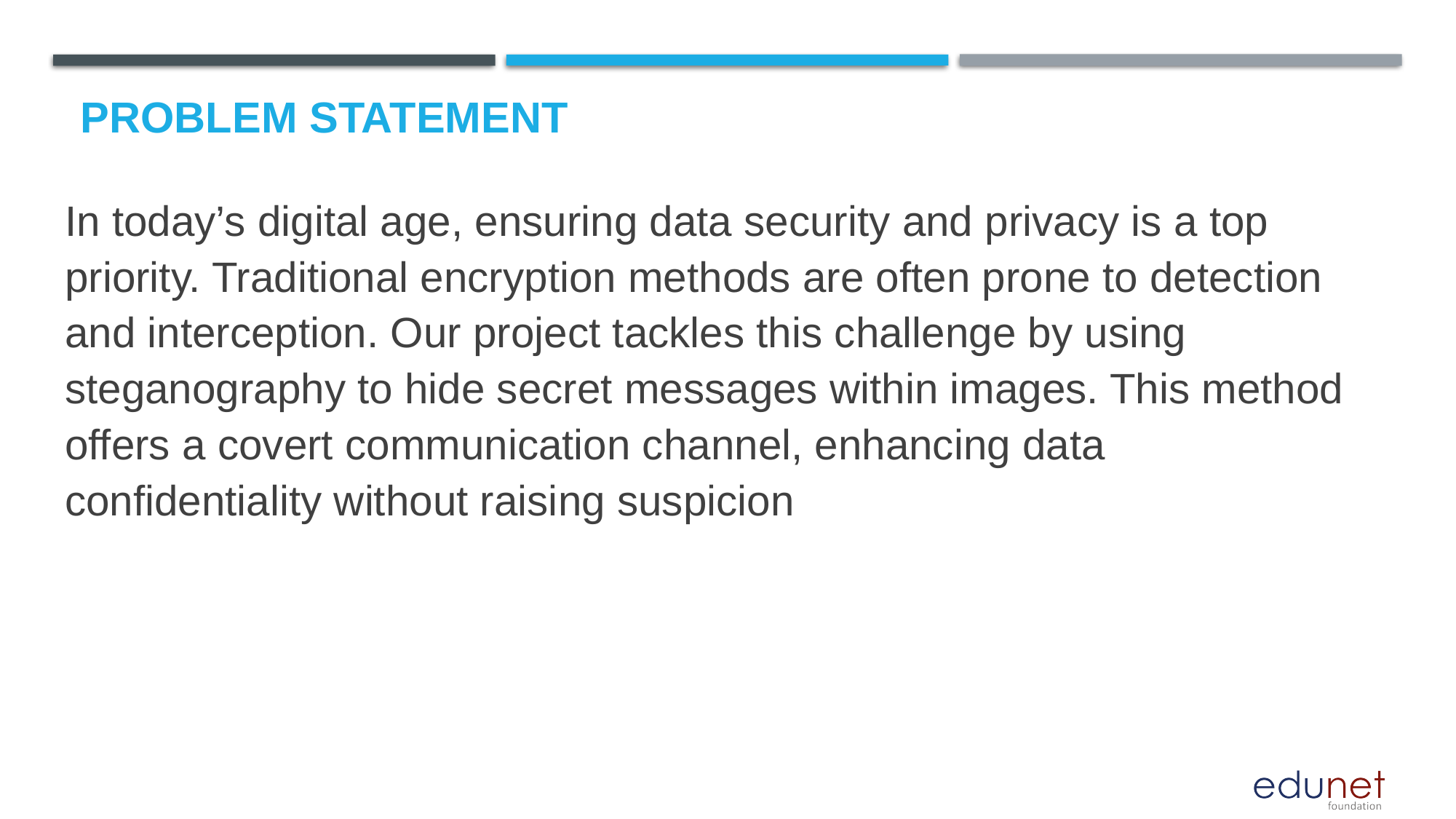

# Problem Statement
In today’s digital age, ensuring data security and privacy is a top priority. Traditional encryption methods are often prone to detection and interception. Our project tackles this challenge by using steganography to hide secret messages within images. This method offers a covert communication channel, enhancing data confidentiality without raising suspicion